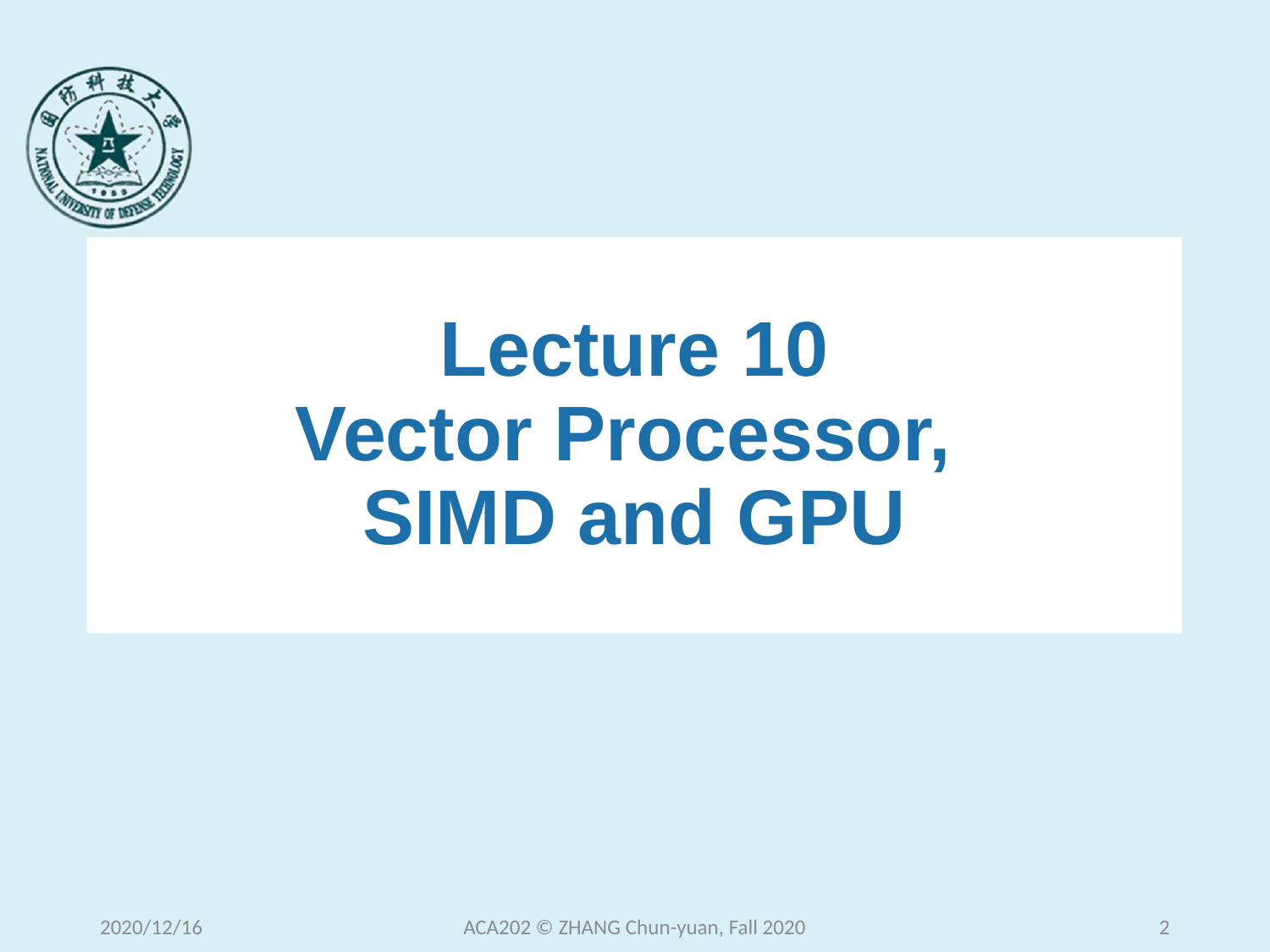

# Lecture 10 Vector Processor, SIMD and GPU

2020/12/16
ACA202 © ZHANG Chun-yuan, Fall 2020
2